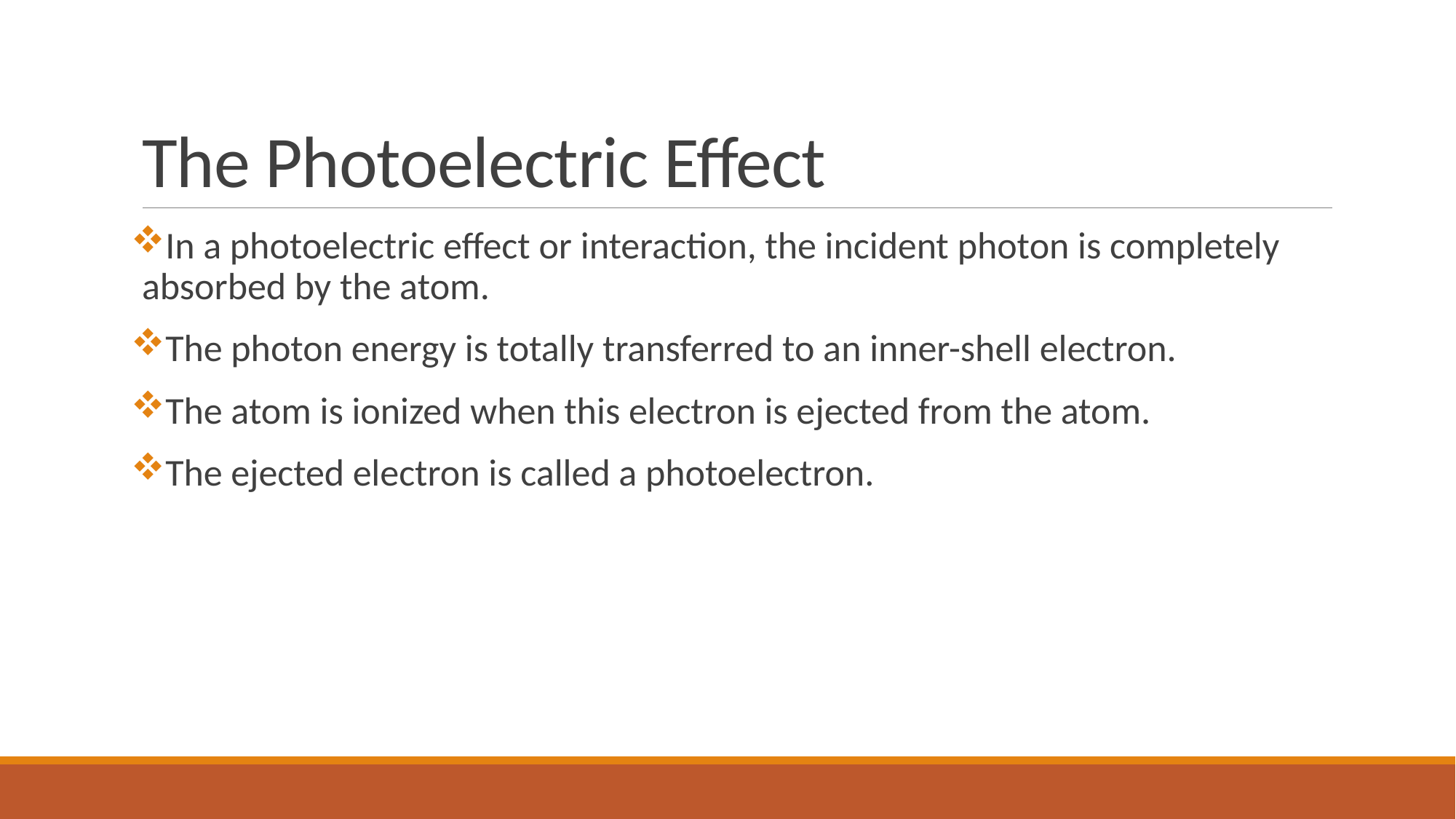

# The Photoelectric Effect
In a photoelectric effect or interaction, the incident photon is completely absorbed by the atom.
The photon energy is totally transferred to an inner-shell electron.
The atom is ionized when this electron is ejected from the atom.
The ejected electron is called a photoelectron.